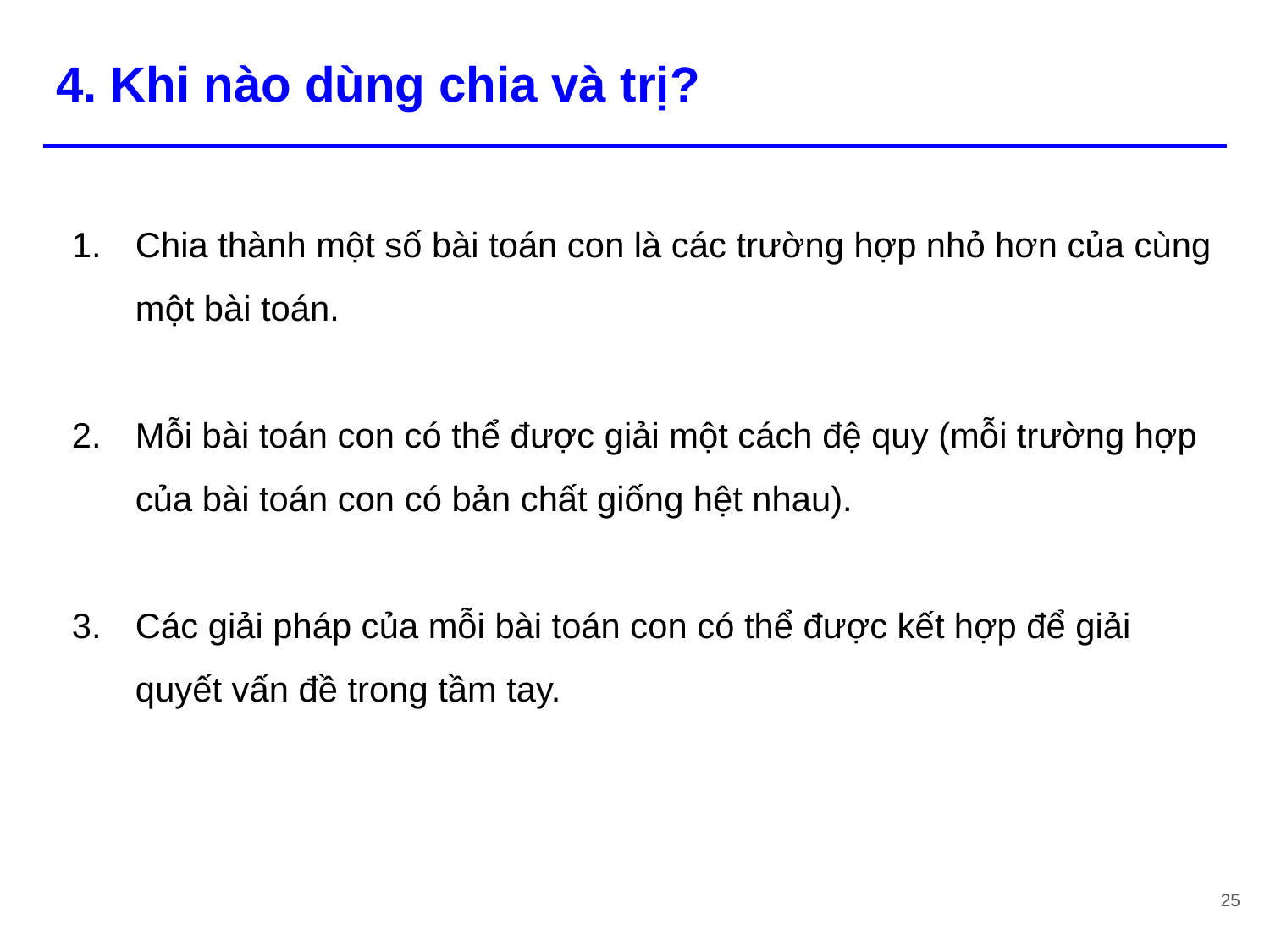

# 4. Khi nào dùng chia và trị?
Chia thành một số bài toán con là các trường hợp nhỏ hơn của cùng một bài toán.

Mỗi bài toán con có thể được giải một cách đệ quy (mỗi trường hợp của bài toán con có bản chất giống hệt nhau).

Các giải pháp của mỗi bài toán con có thể được kết hợp để giải quyết vấn đề trong tầm tay.
25